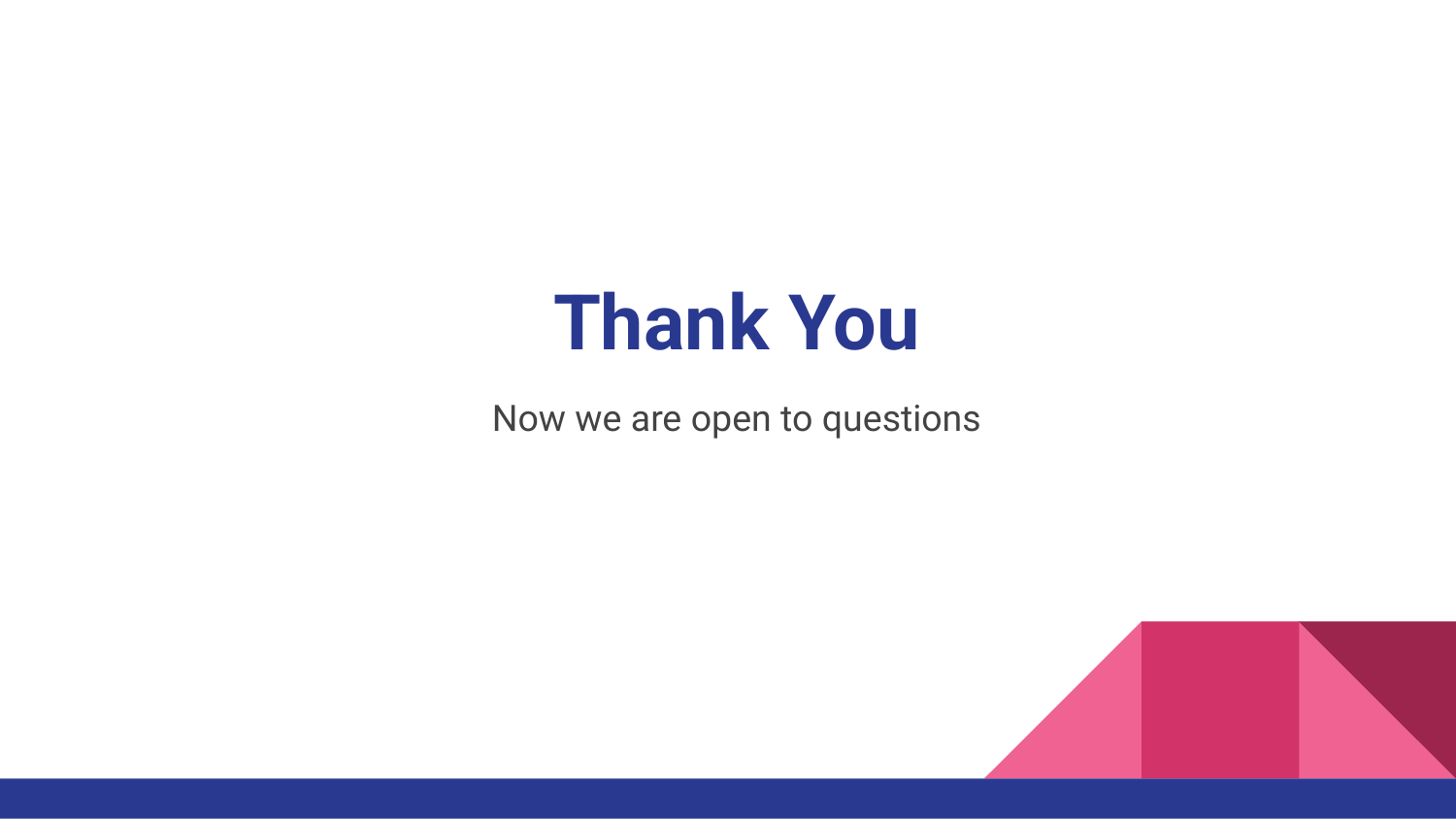

# Thank You
Now we are open to questions